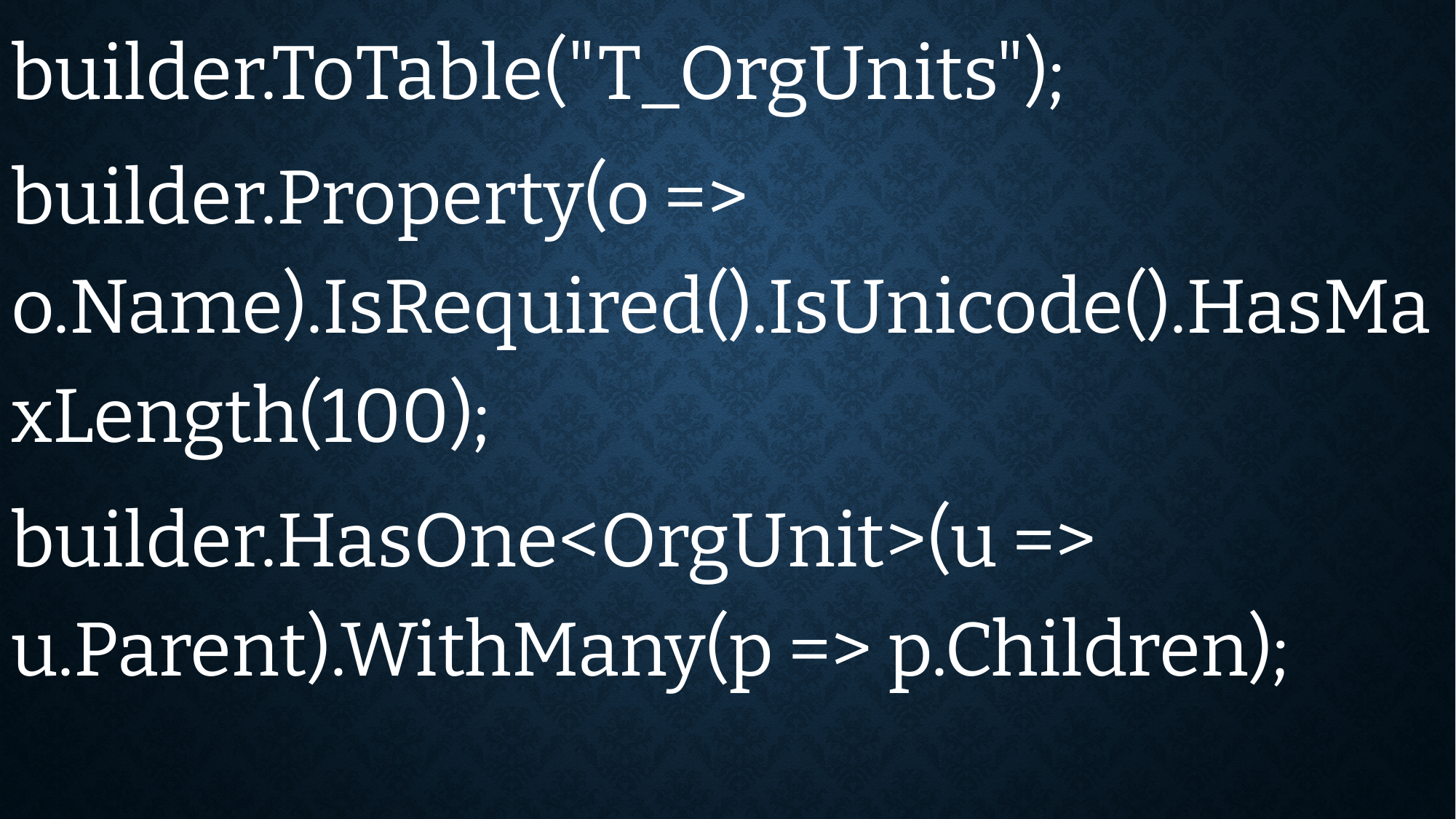

builder.ToTable("T_OrgUnits");
builder.Property(o => o.Name).IsRequired().IsUnicode().HasMaxLength(100);
builder.HasOne<OrgUnit>(u => u.Parent).WithMany(p => p.Children);